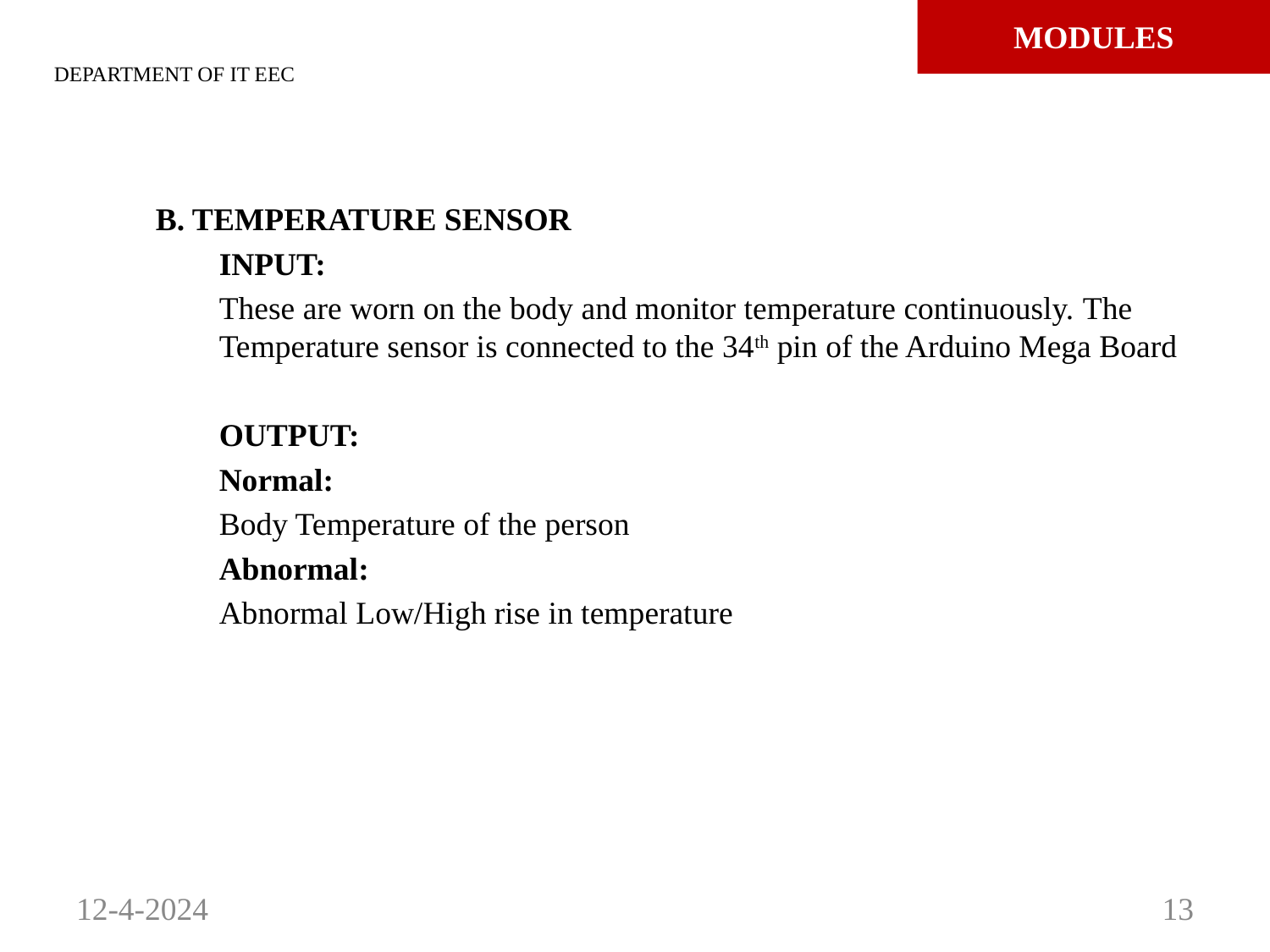

# MODULES
DEPARTMENT OF IT EEC

B. TEMPERATURE SENSOR
INPUT:
These are worn on the body and monitor temperature continuously. The Temperature sensor is connected to the 34th pin of the Arduino Mega Board

OUTPUT:
Normal:
Body Temperature of the person
Abnormal:
Abnormal Low/High rise in temperature

12-4-2024
13